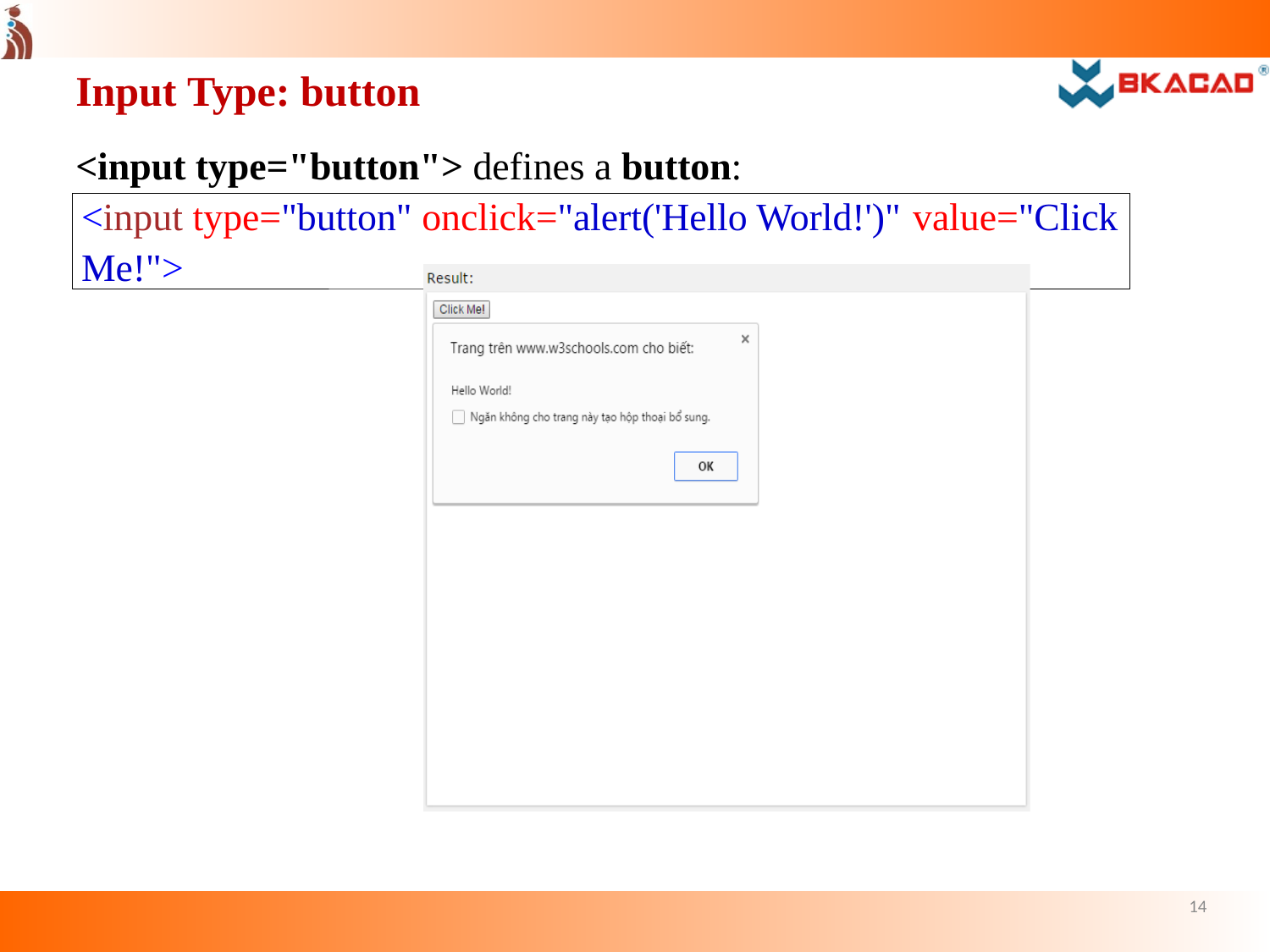

Input Type: button
<input type="button"> defines a button:
<input type="button" onclick="alert('Hello World!')" value="Click
Me!">

14